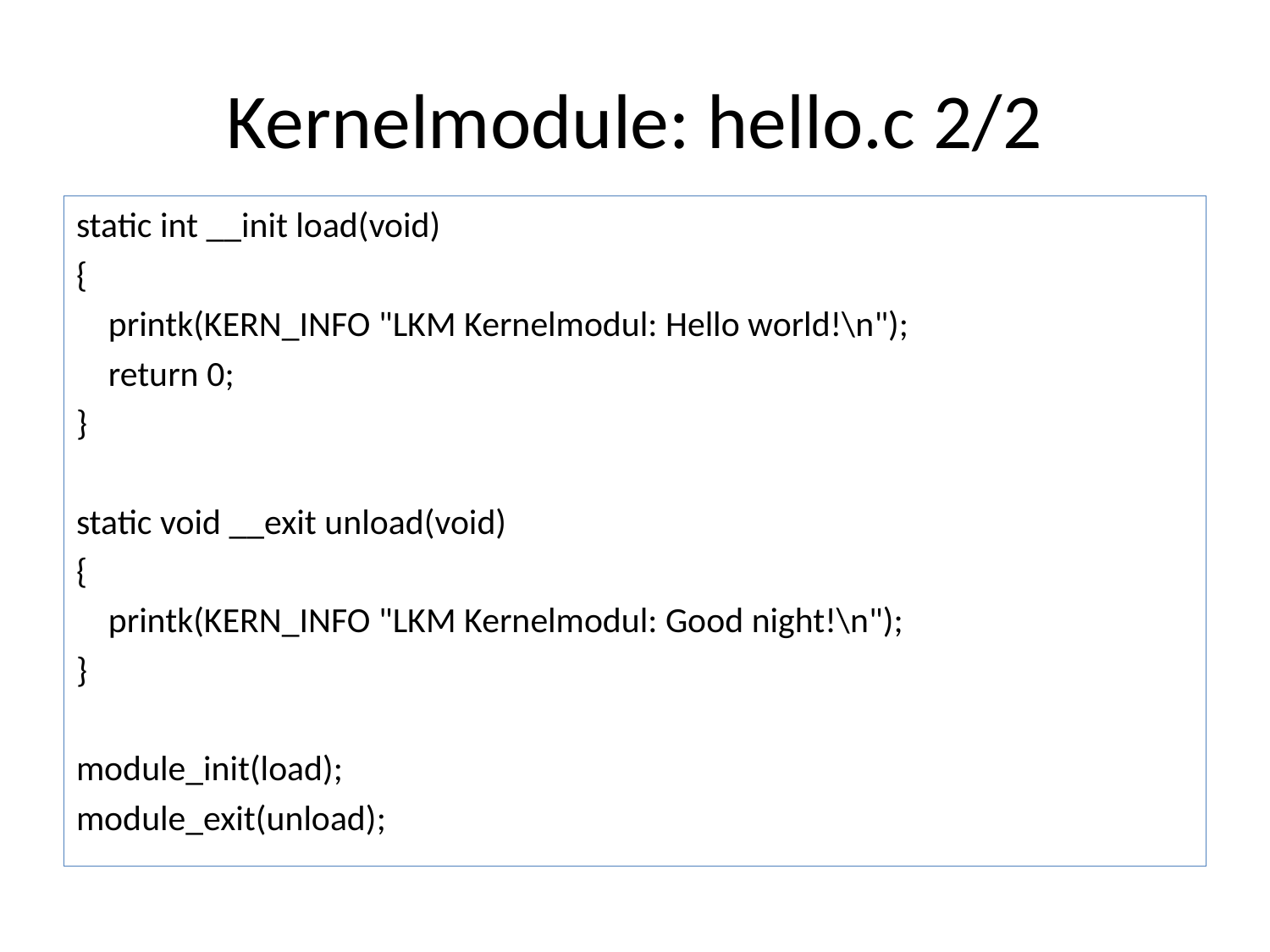

# Kernelmodule: hello.c 2/2
static int __init load(void)
{
    printk(KERN_INFO "LKM Kernelmodul: Hello world!\n");
    return 0;
}

static void __exit unload(void)
{
    printk(KERN_INFO "LKM Kernelmodul: Good night!\n");
}

module_init(load);
module_exit(unload);